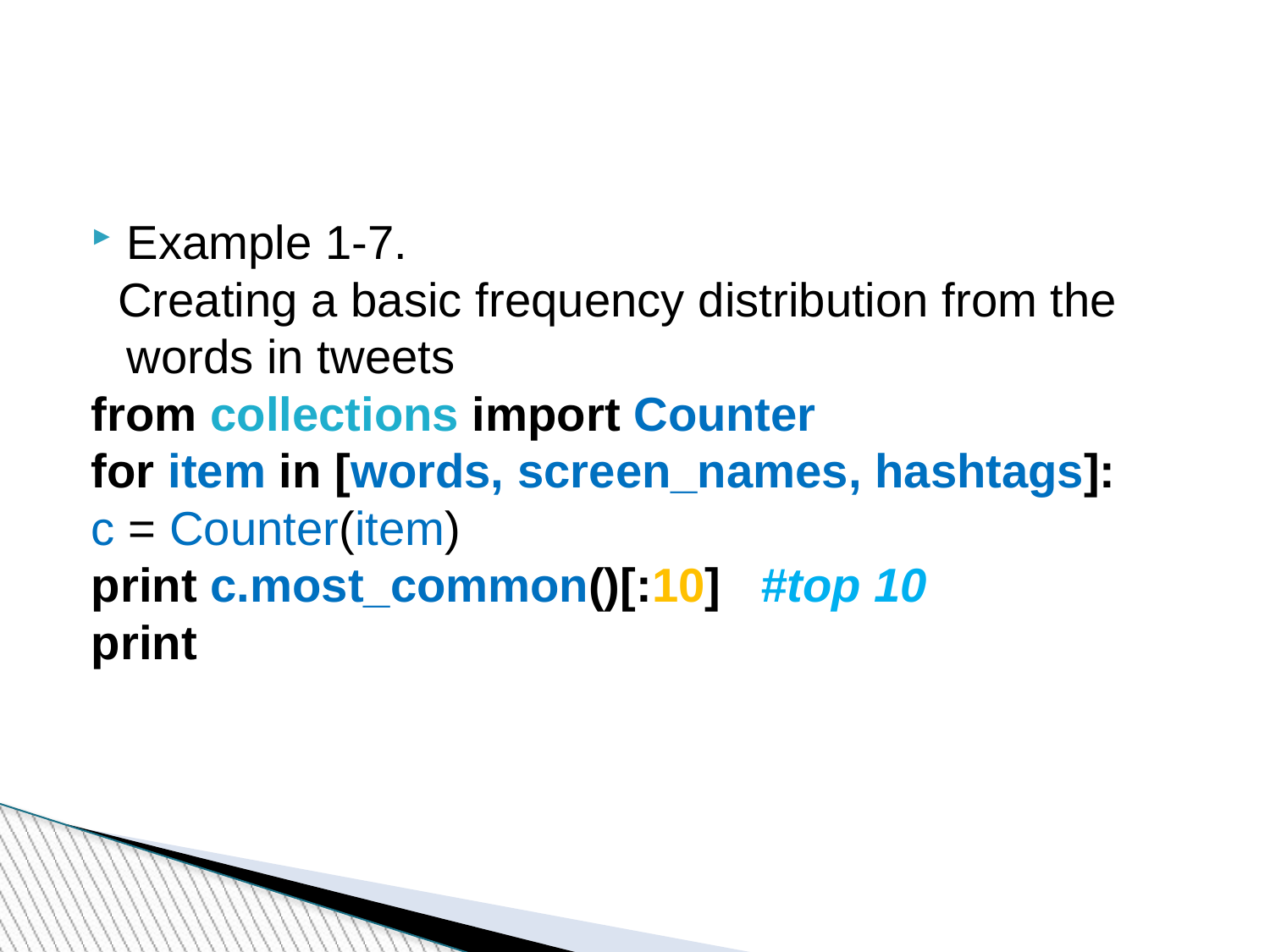

Example 1-7.
  Creating a basic frequency distribution from the words in tweets
from collections import Counter
for item in [words, screen_names, hashtags]:
c = Counter(item)
print c.most_common()[:10]   #top 10
print